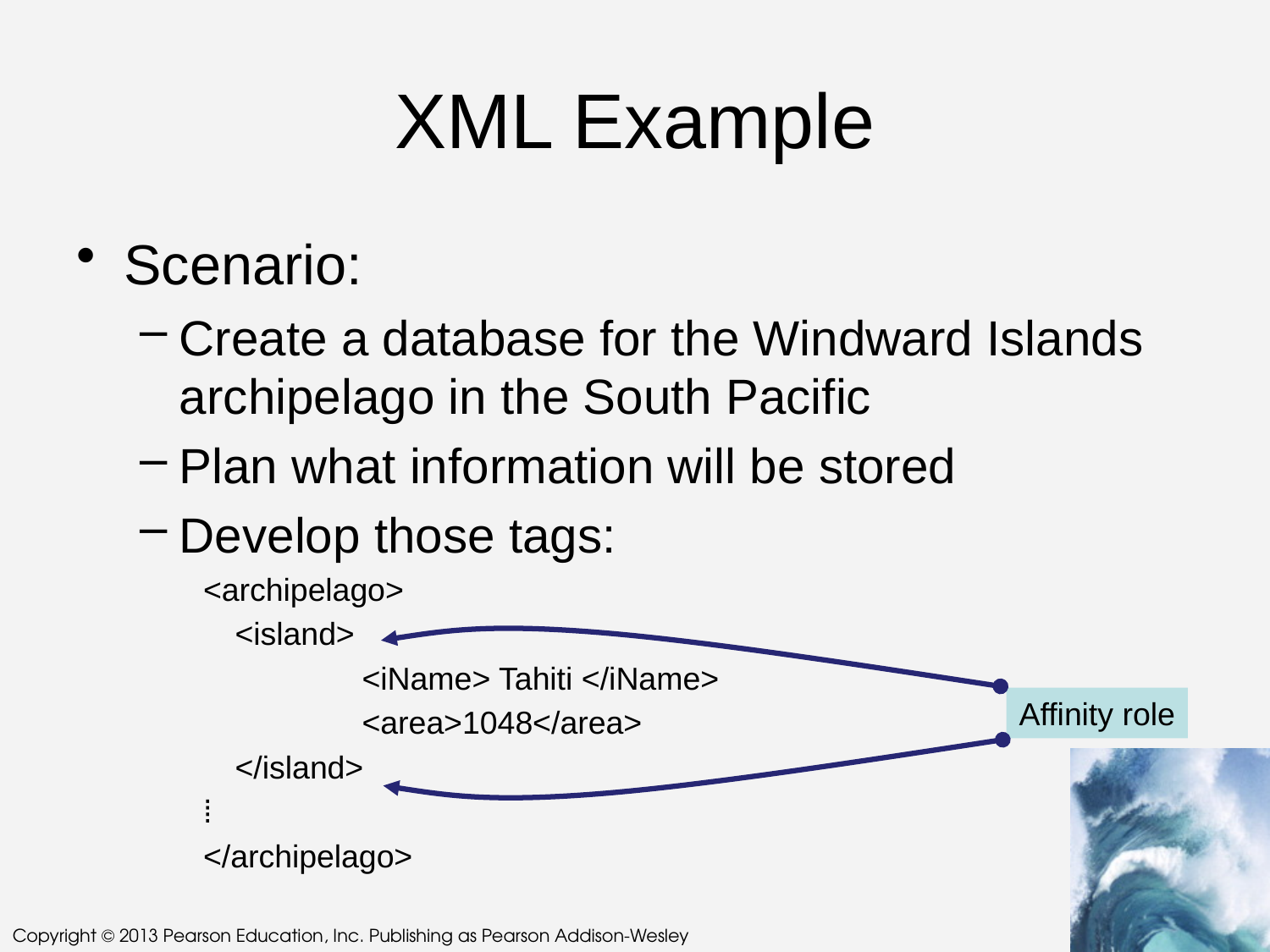

# XML Example
Scenario:
Create a database for the Windward Islands archipelago in the South Pacific
Plan what information will be stored
Develop those tags:
<archipelago>
	<island>
		<iName> Tahiti </iName>
		<area>1048</area>
	</island>
⁞
</archipelago>

Affinity role